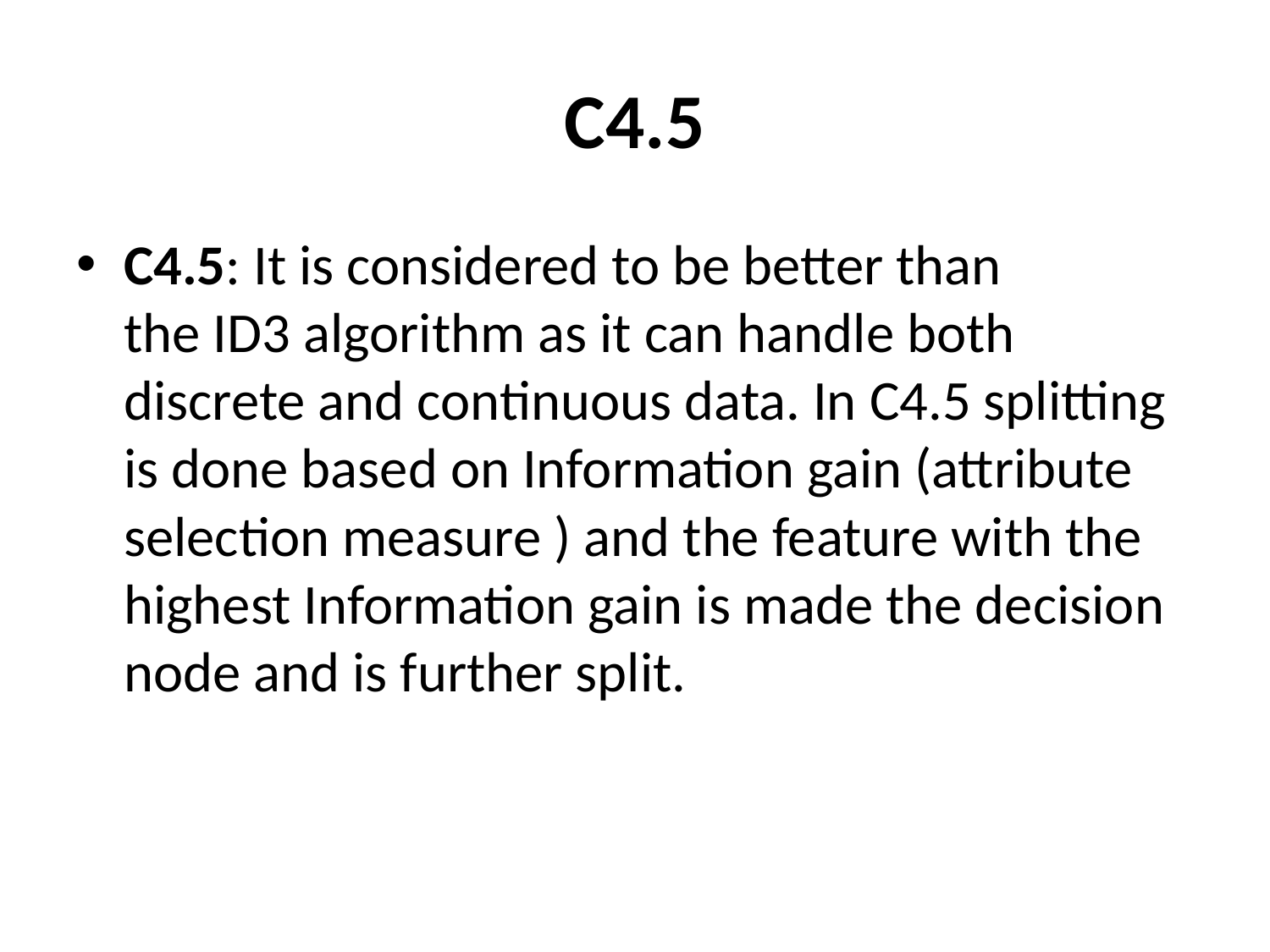

# C4.5
C4.5: It is considered to be better than the ID3 algorithm as it can handle both discrete and continuous data. In C4.5 splitting is done based on Information gain (attribute selection measure ) and the feature with the highest Information gain is made the decision node and is further split.